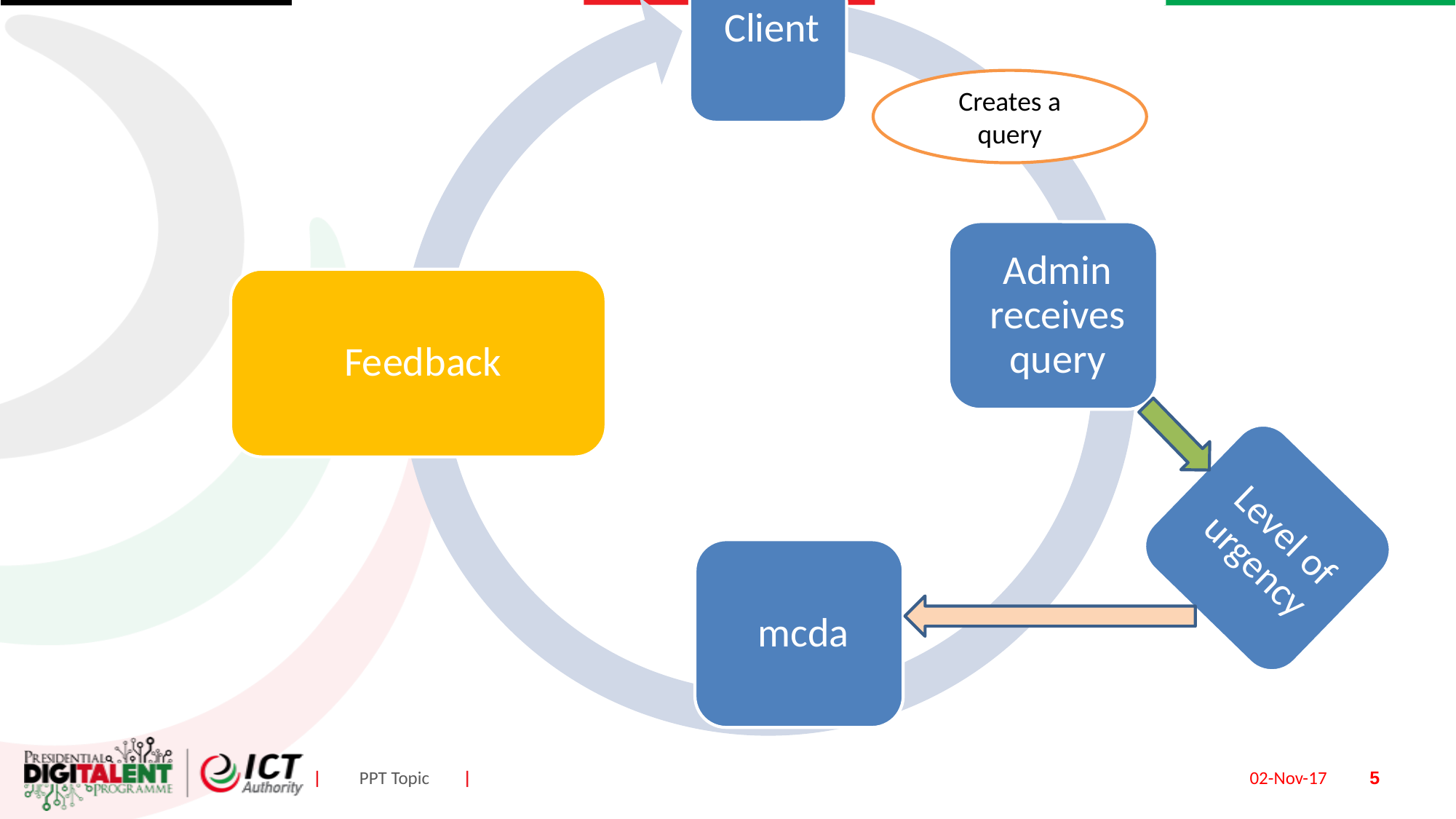

Client
Admin receives query
mcda
Feedback
Level of urgency
Creates a query